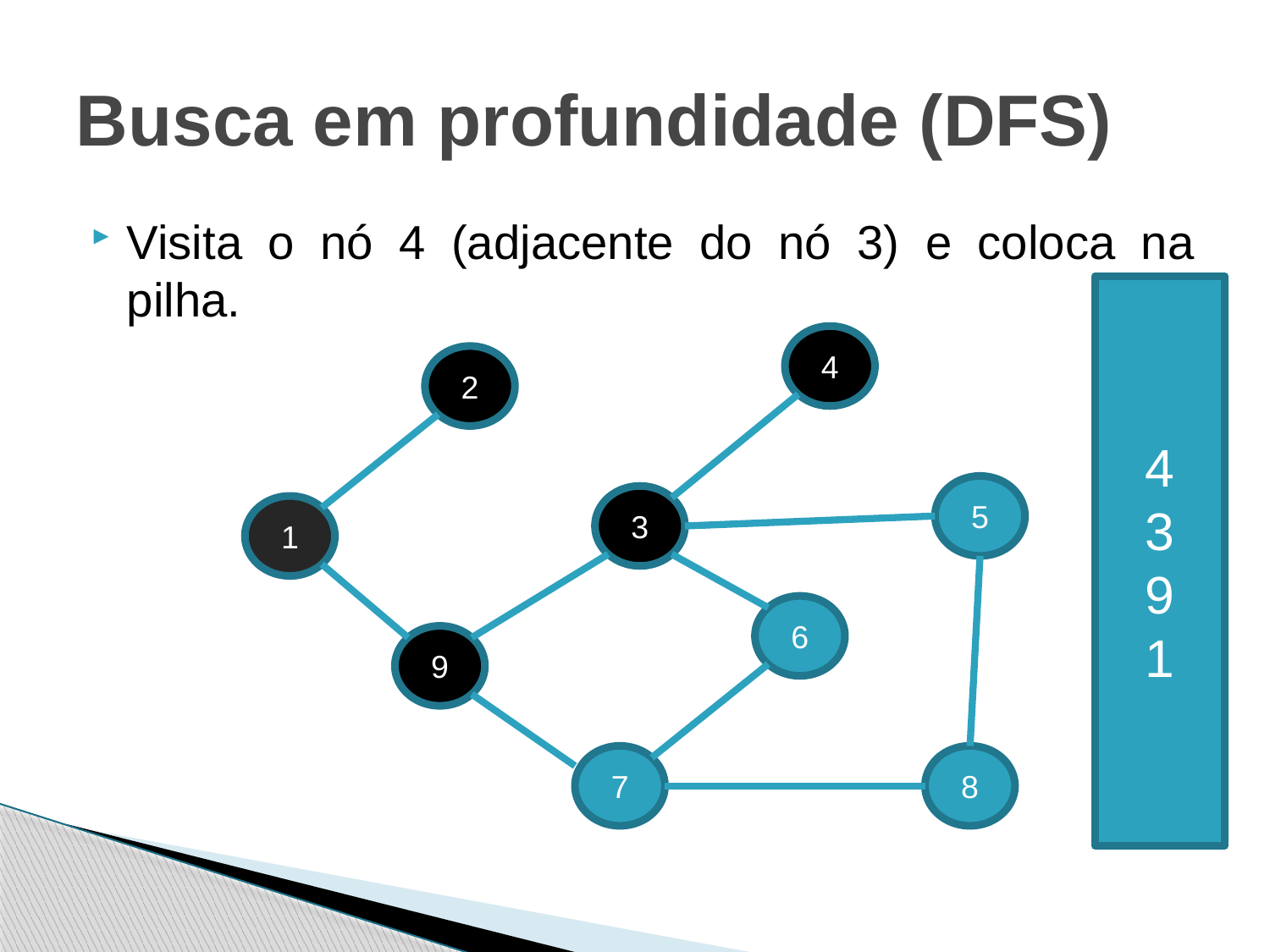

# Busca em profundidade (DFS)
Visita o nó 4 (adjacente do nó 3) e coloca na pilha.

4
3
9
1
4
2
5
3
1
6
9
7
8